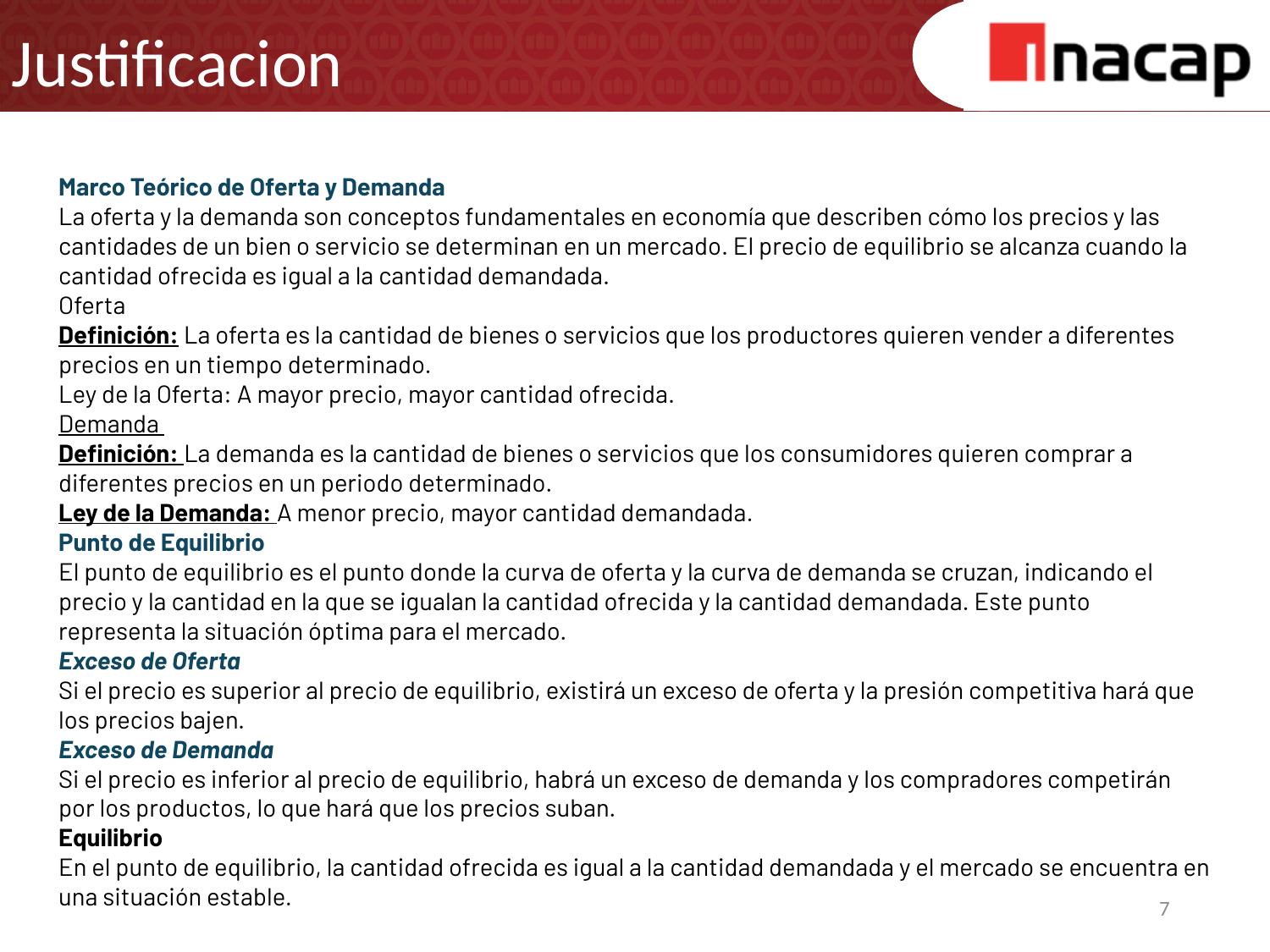

Justificacion
Marco Teórico de Oferta y Demanda
La oferta y la demanda son conceptos fundamentales en economía que describen cómo los precios y las cantidades de un bien o servicio se determinan en un mercado. El precio de equilibrio se alcanza cuando la cantidad ofrecida es igual a la cantidad demandada.
Oferta
Definición: La oferta es la cantidad de bienes o servicios que los productores quieren vender a diferentes precios en un tiempo determinado.
Ley de la Oferta: A mayor precio, mayor cantidad ofrecida.
Demanda
Definición: La demanda es la cantidad de bienes o servicios que los consumidores quieren comprar a diferentes precios en un periodo determinado.
Ley de la Demanda: A menor precio, mayor cantidad demandada.
Punto de Equilibrio
El punto de equilibrio es el punto donde la curva de oferta y la curva de demanda se cruzan, indicando el precio y la cantidad en la que se igualan la cantidad ofrecida y la cantidad demandada. Este punto representa la situación óptima para el mercado.
Exceso de Oferta
Si el precio es superior al precio de equilibrio, existirá un exceso de oferta y la presión competitiva hará que los precios bajen.
Exceso de Demanda
Si el precio es inferior al precio de equilibrio, habrá un exceso de demanda y los compradores competirán por los productos, lo que hará que los precios suban.
Equilibrio
En el punto de equilibrio, la cantidad ofrecida es igual a la cantidad demandada y el mercado se encuentra en una situación estable.

7